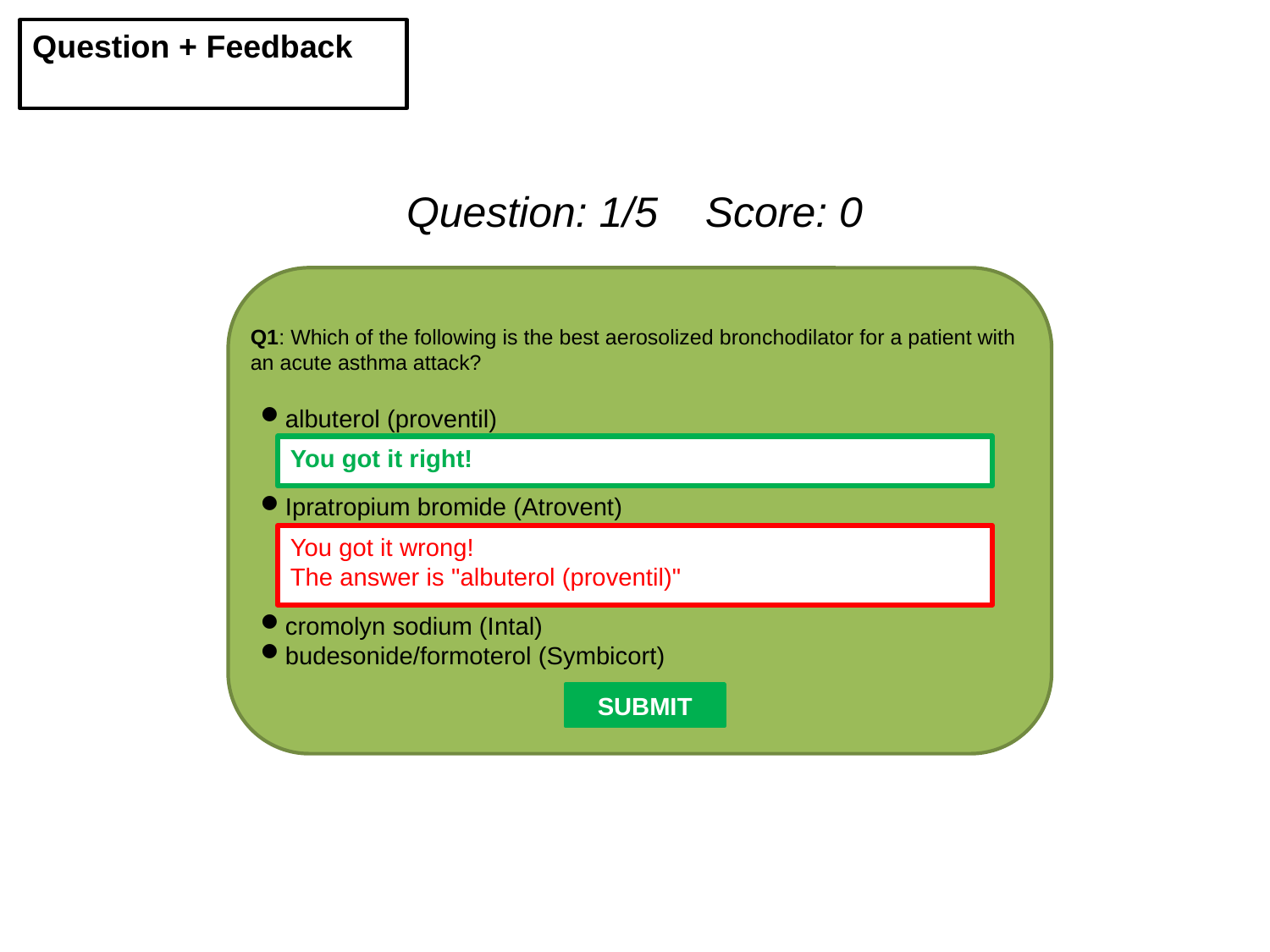

Question + Feedback

Question: 1/5    Score: 0

Q1: Which of the following is the best aerosolized bronchodilator for a patient with an acute asthma attack?
albuterol (proventil)

Ipratropium bromide (Atrovent)

cromolyn sodium (Intal)
budesonide/formoterol (Symbicort)
You got it right!
You got it wrong!
The answer is "albuterol (proventil)"
SUBMIT